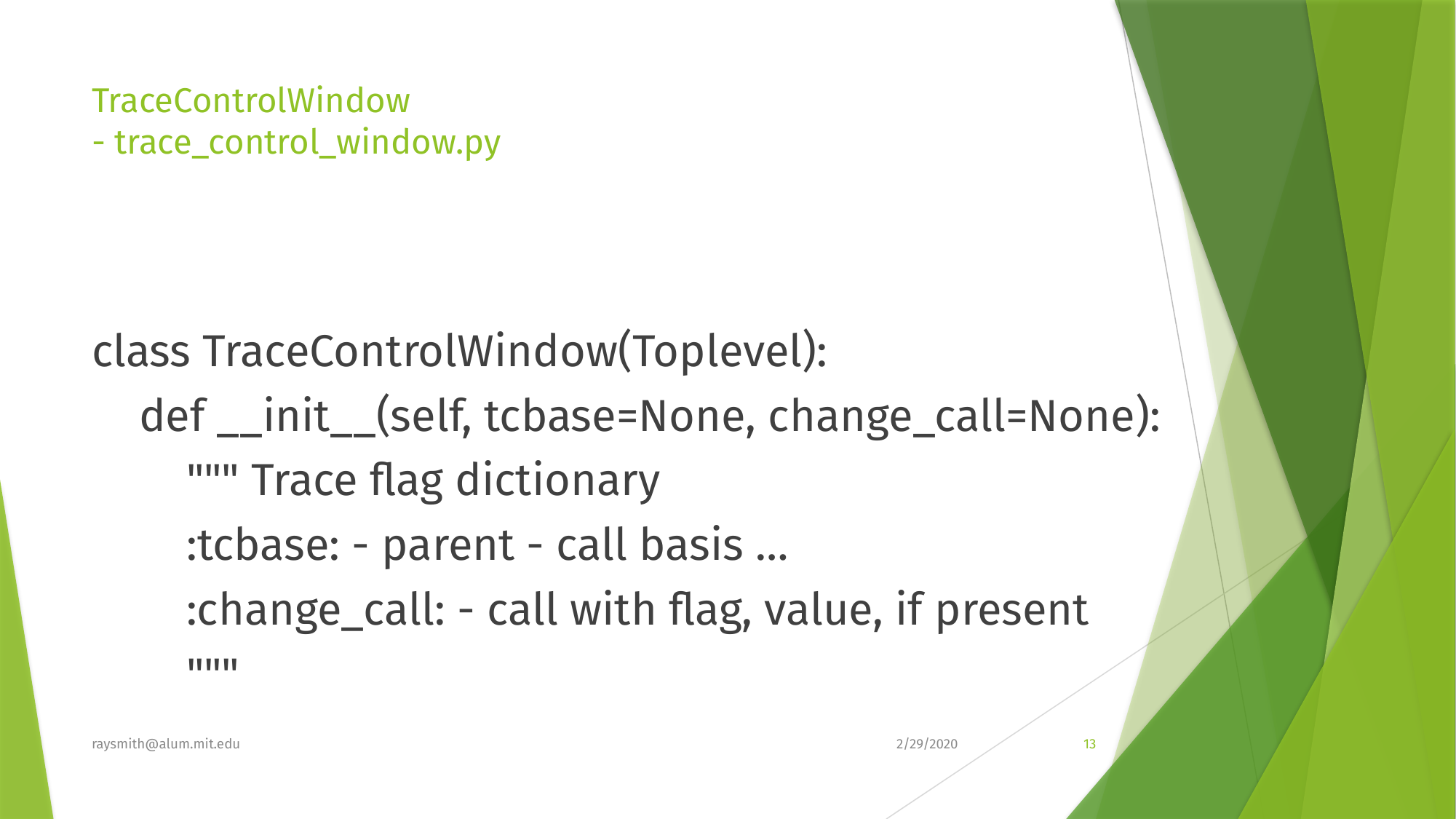

# TraceControlWindow - trace_control_window.py

class TraceControlWindow(Toplevel):
    def __init__(self, tcbase=None, change_call=None):
        """ Trace flag dictionary
        :tcbase: - parent - call basis …
        :change_call: - call with flag, value, if present
        """

raysmith@alum.mit.edu
2/29/2020
13